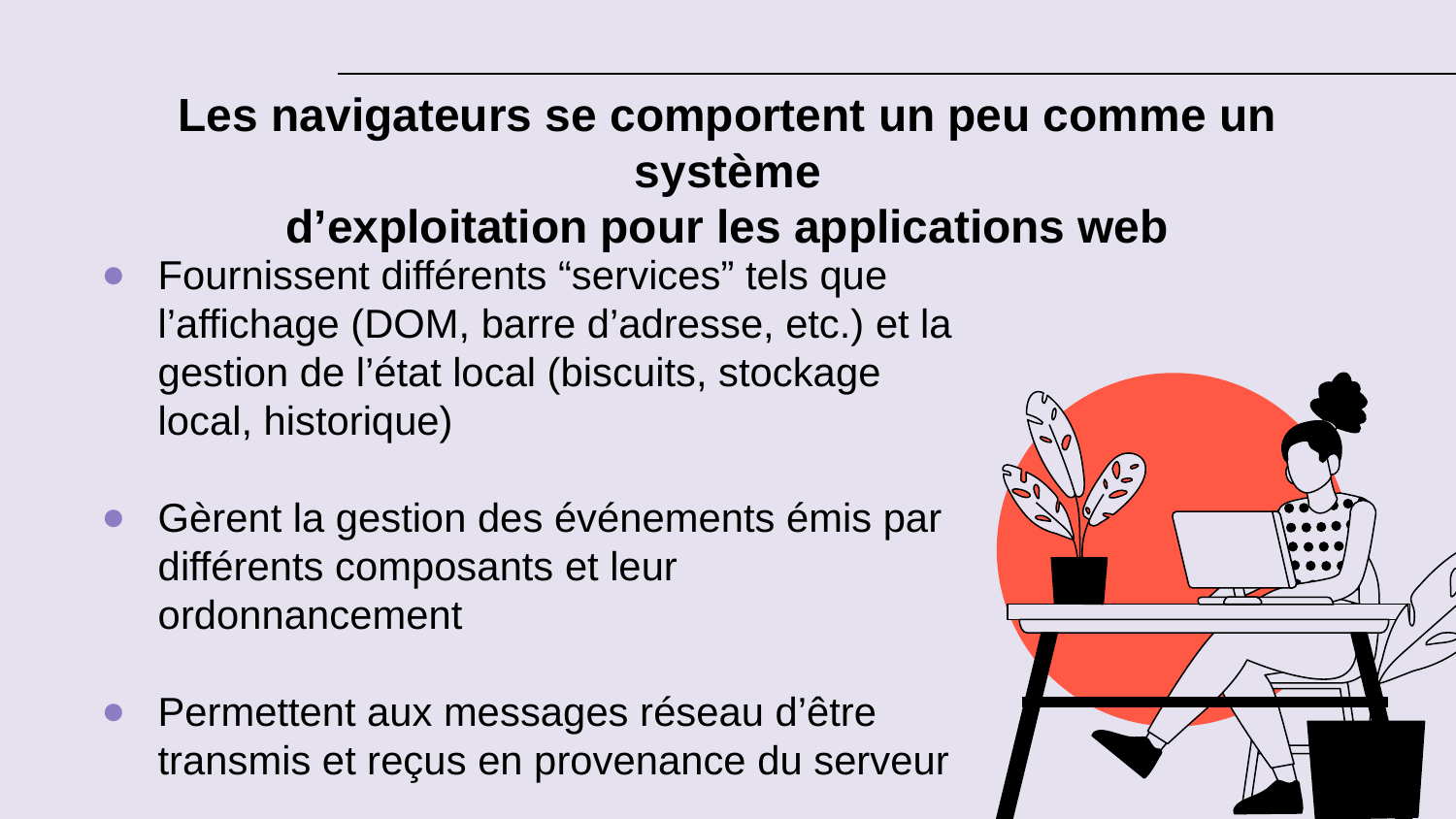

# Les navigateurs se comportent un peu comme un système
d’exploitation pour les applications web

Fournissent différents “services” tels que l’affichage (DOM, barre d’adresse, etc.) et la gestion de l’état local (biscuits, stockage local, historique)

Gèrent la gestion des événements émis par différents composants et leur ordonnancement

Permettent aux messages réseau d’être transmis et reçus en provenance du serveur